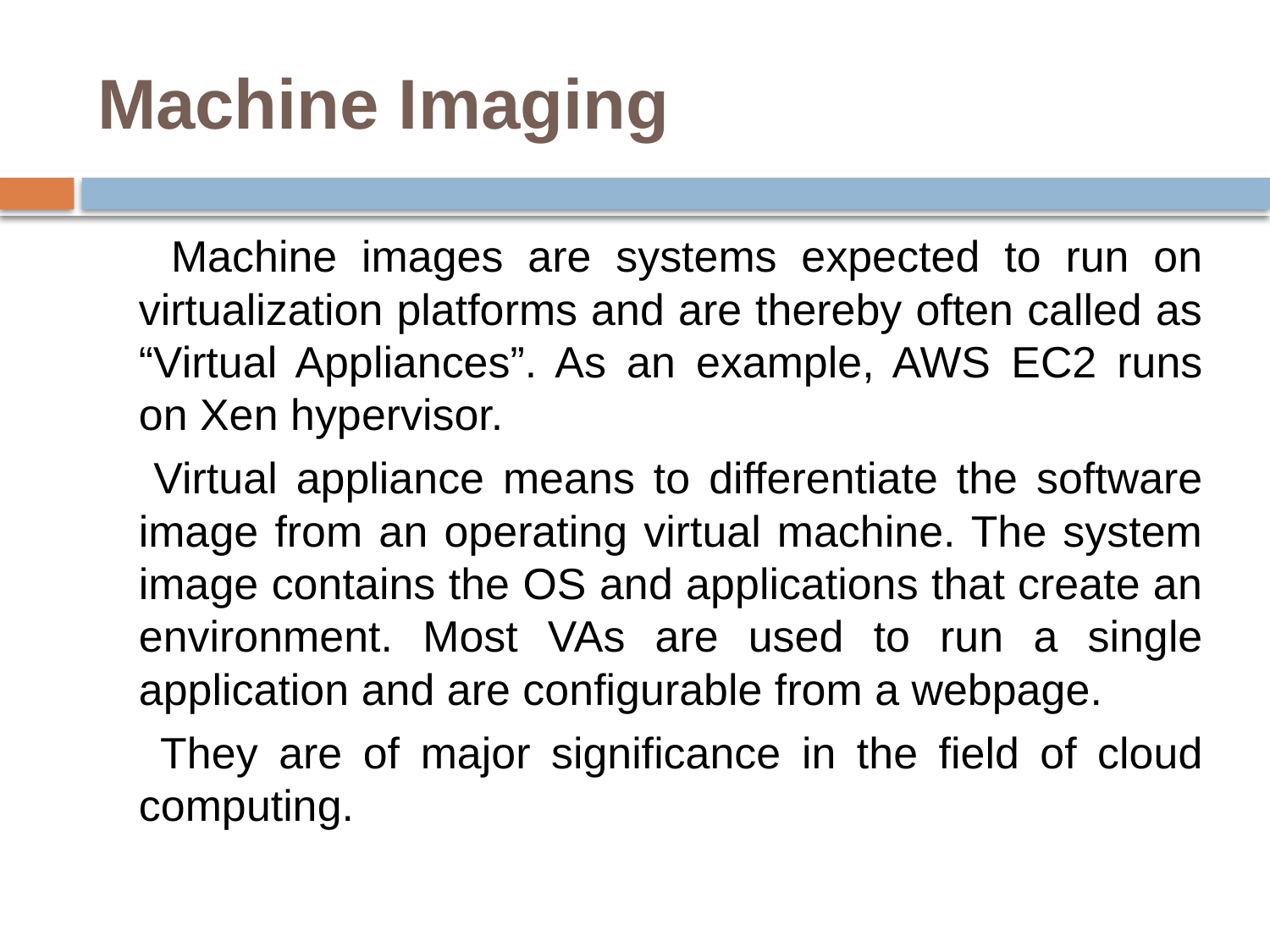

# Machine Imaging
   Machine images are systems expected to run on virtualization platforms and are thereby often called as “Virtual Appliances”. As an example, AWS EC2 runs on Xen hypervisor.
   Virtual appliance means to differentiate the software image from an operating virtual machine. The system image contains the OS and applications that create an environment. Most VAs are used to run a single application and are configurable from a webpage.
   They are of major significance in the field of cloud computing.